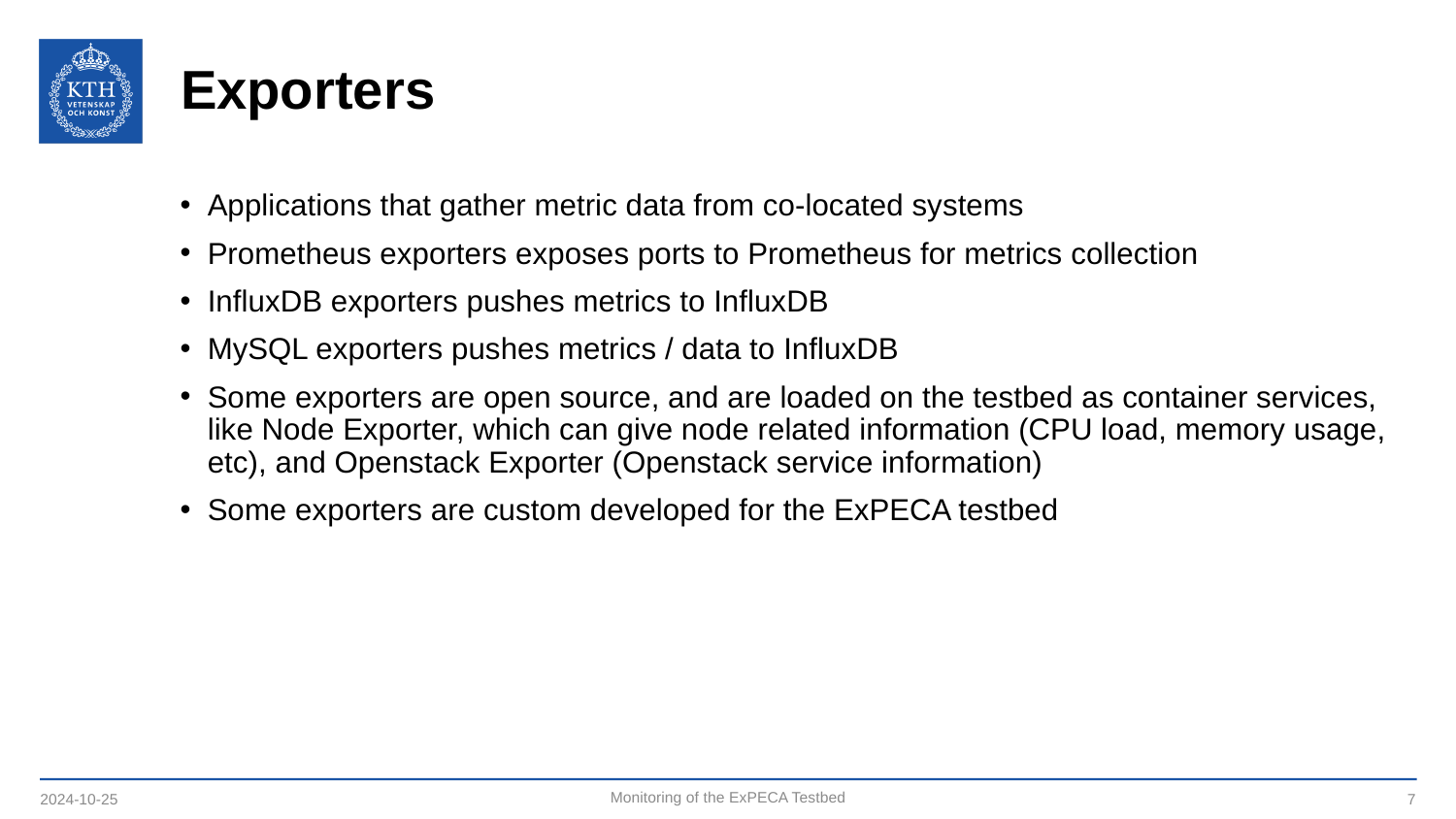

# Exporters
Applications that gather metric data from co-located systems
Prometheus exporters exposes ports to Prometheus for metrics collection
InfluxDB exporters pushes metrics to InfluxDB
MySQL exporters pushes metrics / data to InfluxDB
Some exporters are open source, and are loaded on the testbed as container services, like Node Exporter, which can give node related information (CPU load, memory usage, etc), and Openstack Exporter (Openstack service information)
Some exporters are custom developed for the ExPECA testbed
2024-10-25
Monitoring of the ExPECA Testbed

7